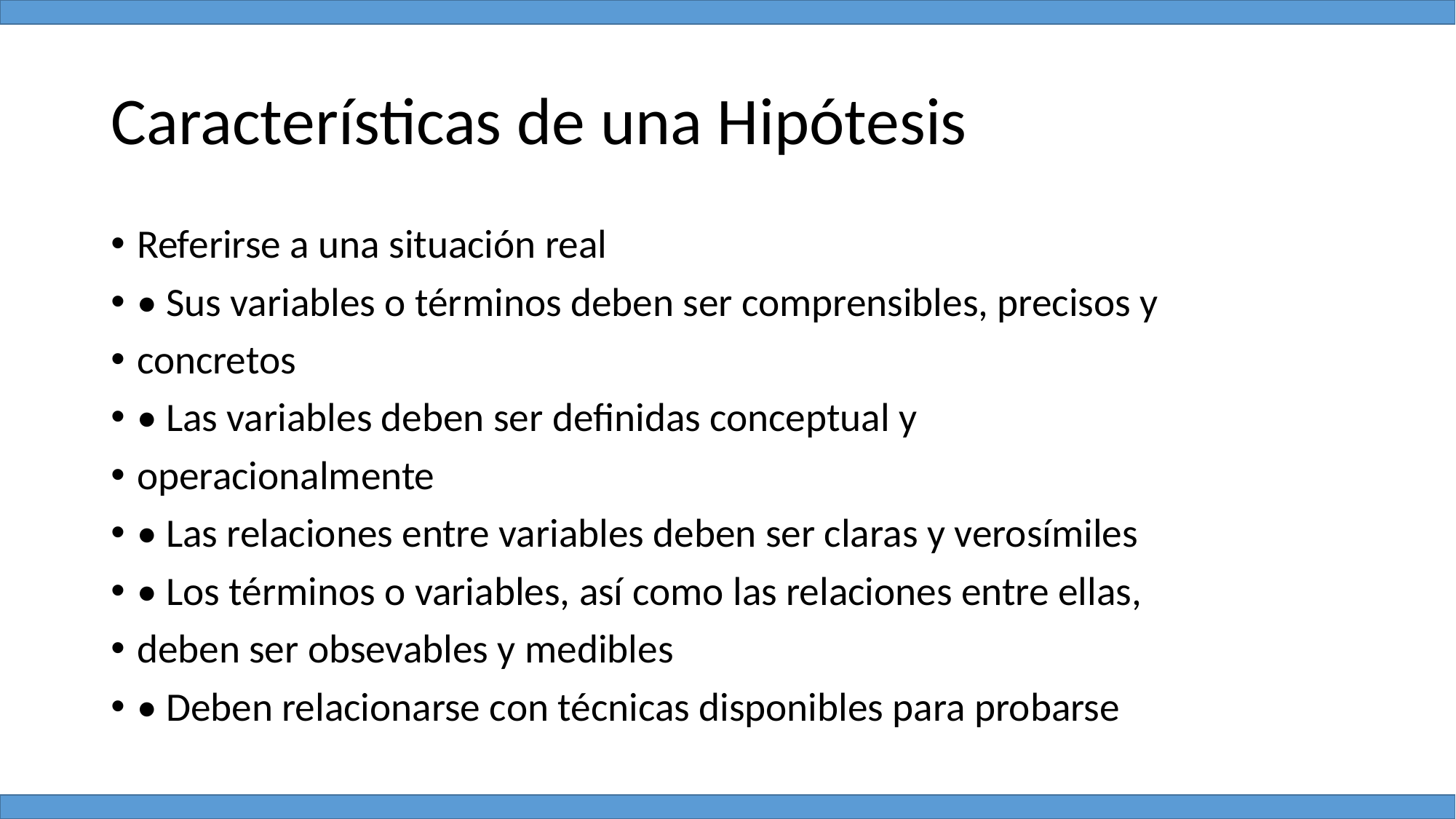

# Características de una Hipótesis
Referirse a una situación real
• Sus variables o términos deben ser comprensibles, precisos y
concretos
• Las variables deben ser definidas conceptual y
operacionalmente
• Las relaciones entre variables deben ser claras y verosímiles
• Los términos o variables, así como las relaciones entre ellas,
deben ser obsevables y medibles
• Deben relacionarse con técnicas disponibles para probarse